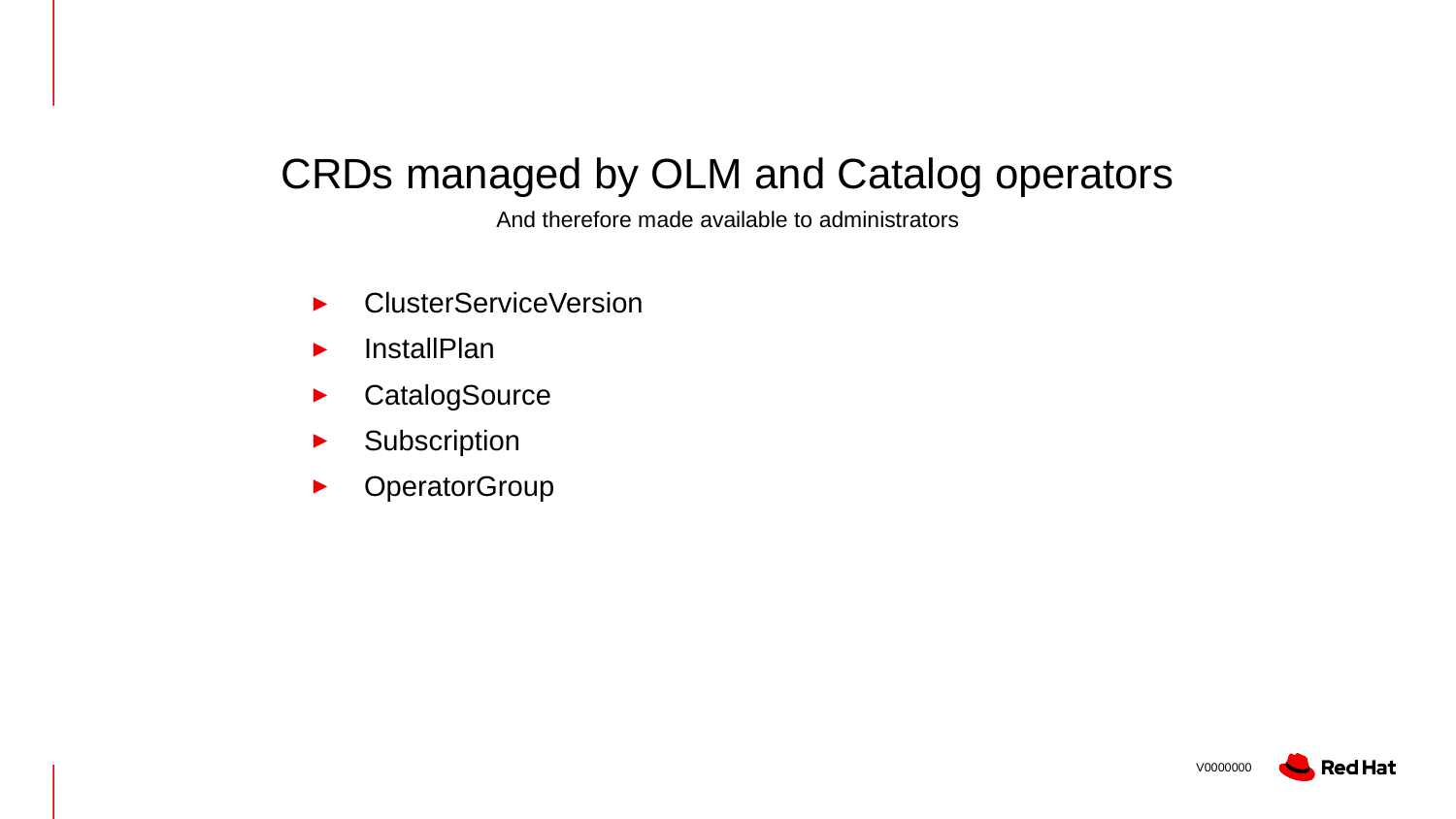

# CRDs managed by OLM and Catalog operators And therefore made available to administrators
ClusterServiceVersion
InstallPlan
CatalogSource
Subscription
OperatorGroup